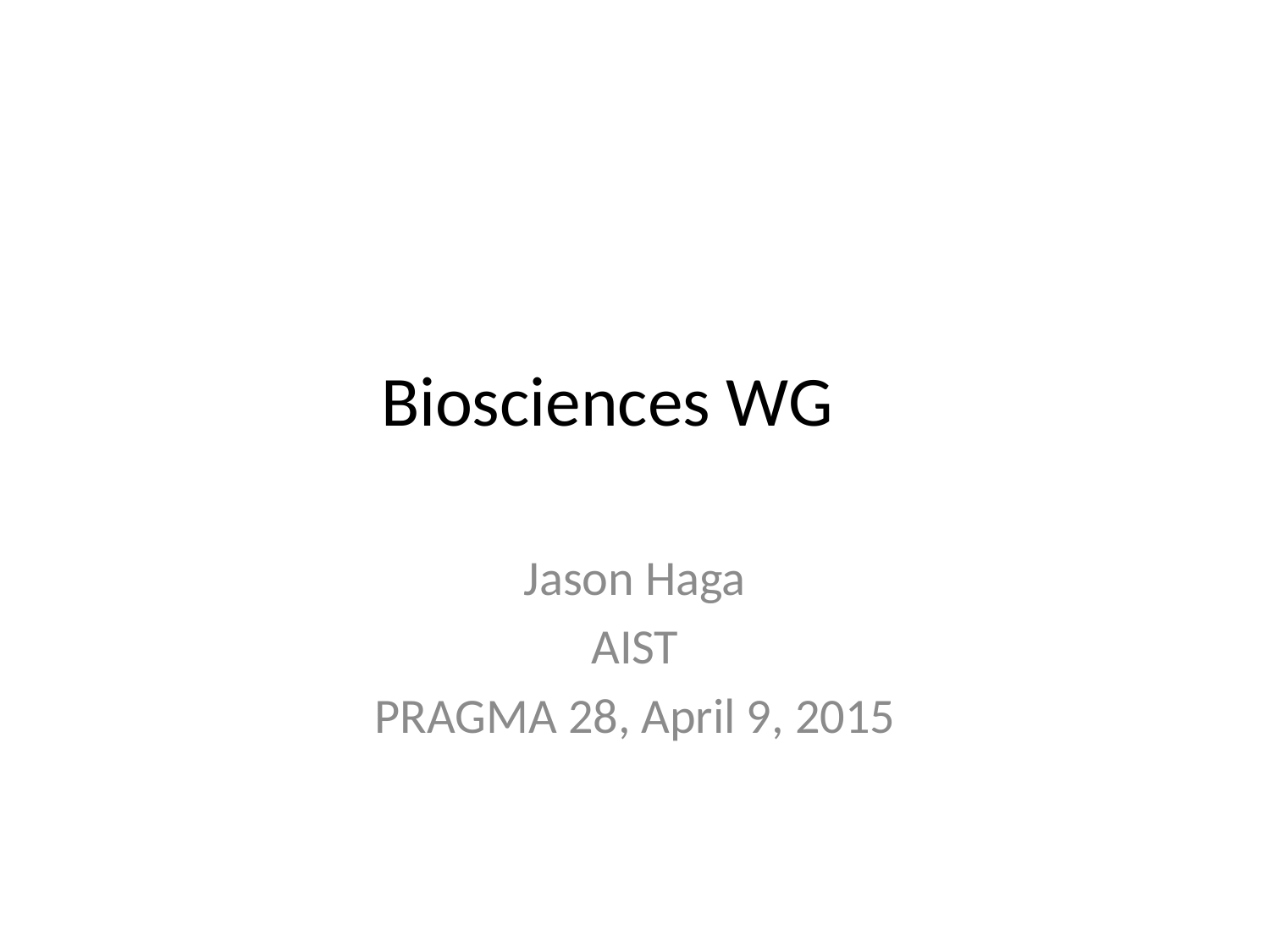

# Biosciences WG
Jason Haga
AIST
PRAGMA 28, April 9, 2015